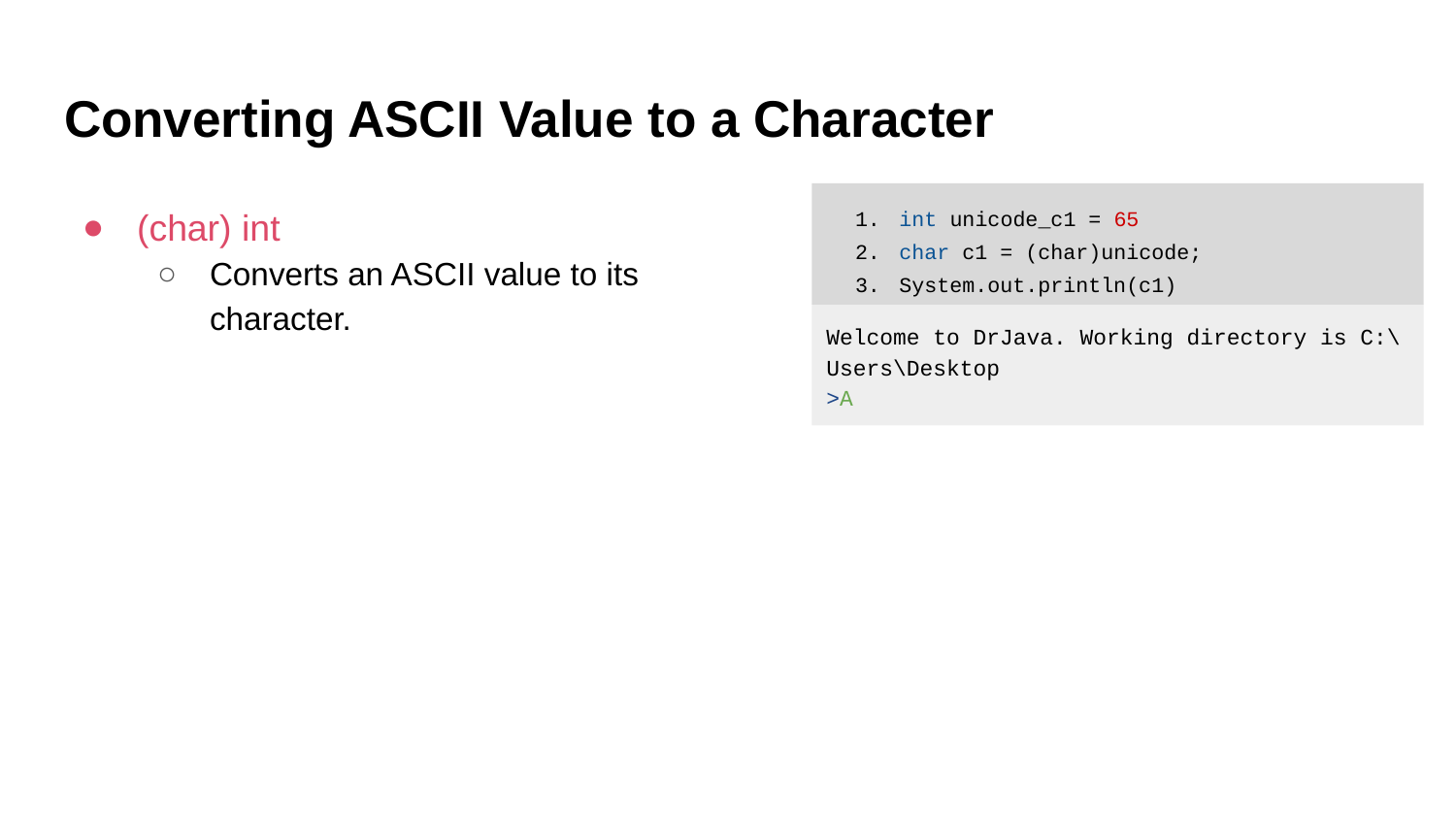

# Converting ASCII Value to a Character
(char) int
Converts an ASCII value to its character.

int unicode_c1 = 65
char c1 = (char)unicode;
System.out.println(c1)
Welcome to DrJava. Working directory is C:\Users\Desktop
>A